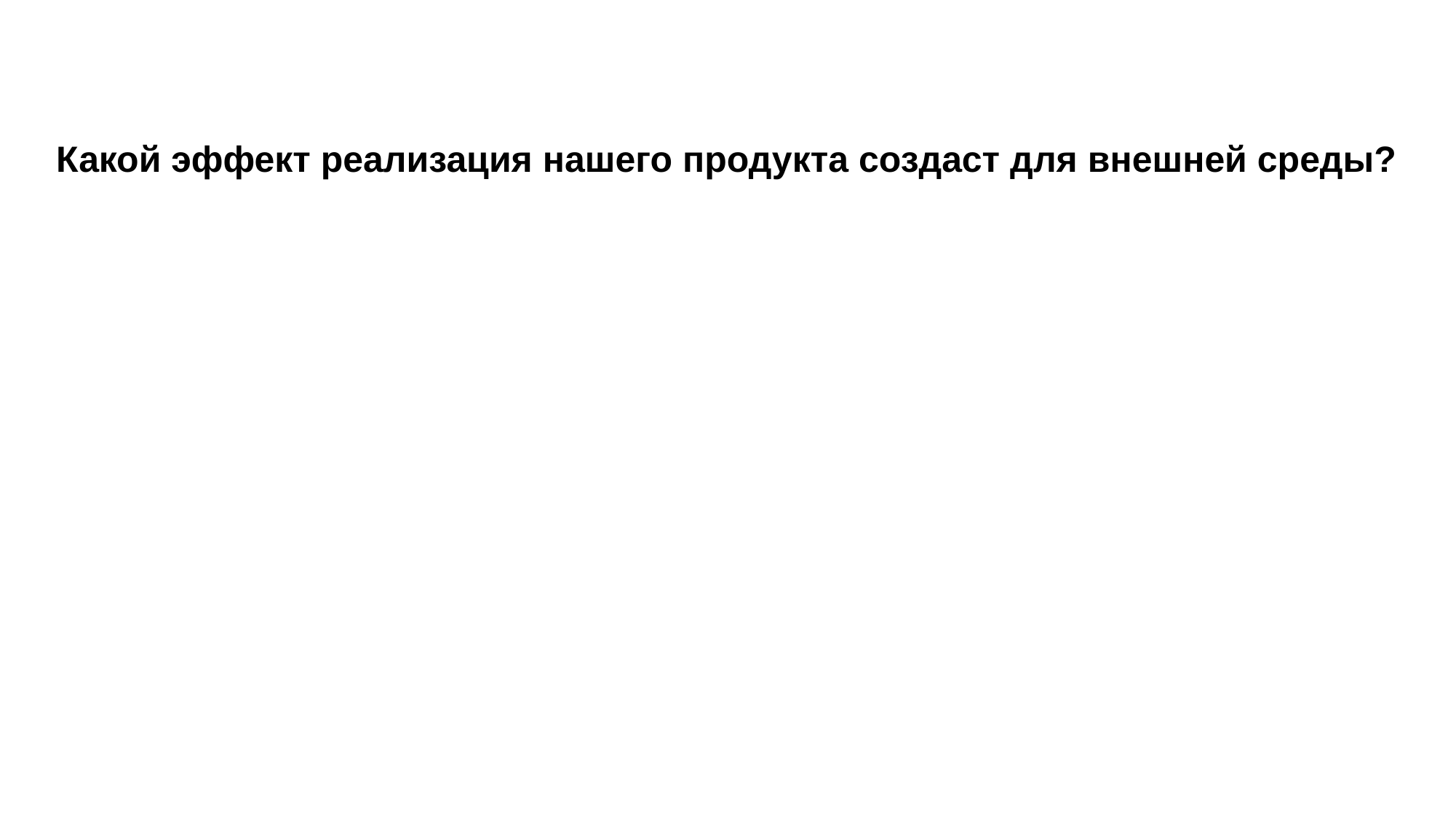

Какой эффект реализация нашего продукта создаст для внешней среды?